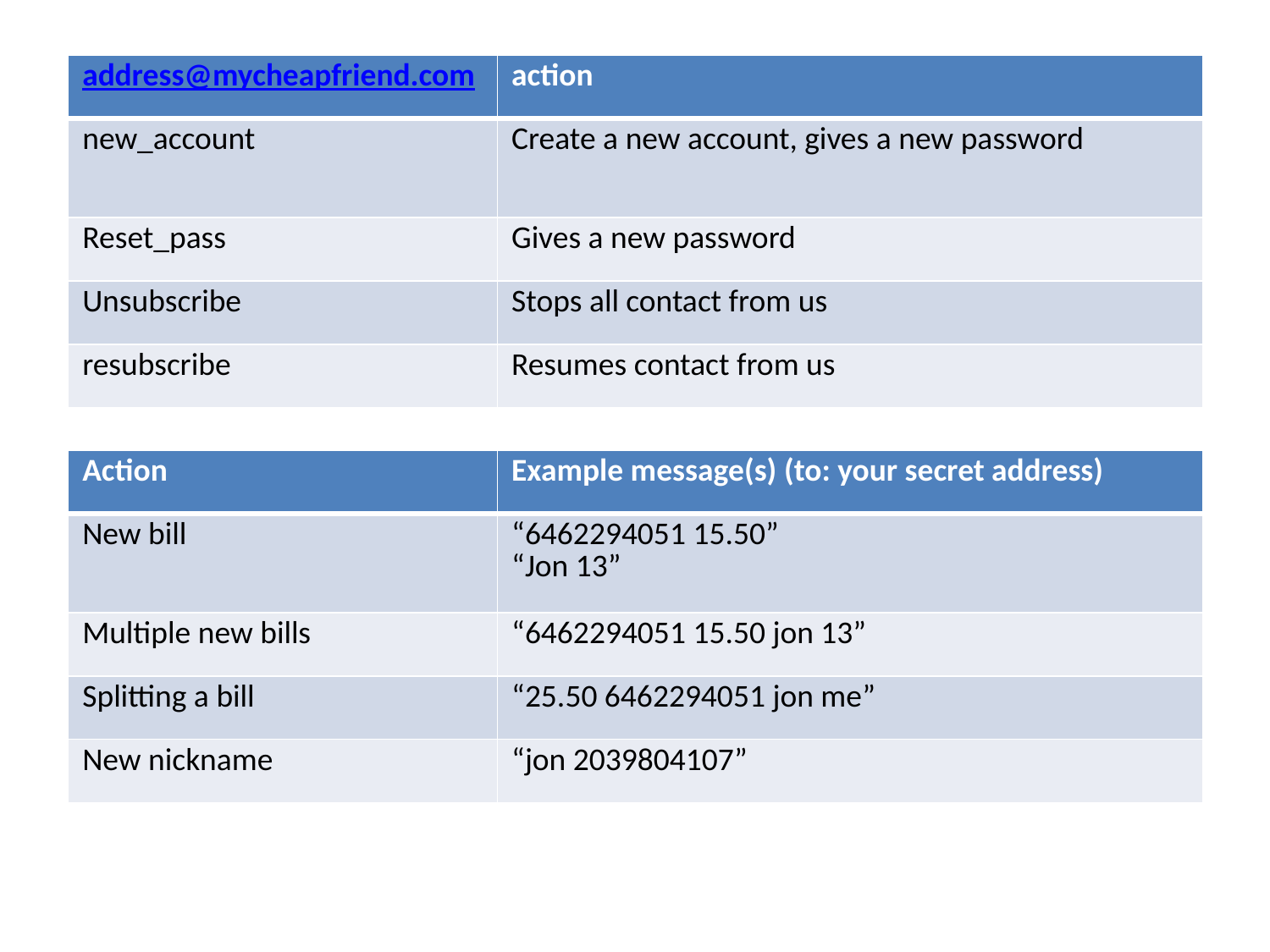

| address@mycheapfriend.com | action |
| --- | --- |
| new\_account | Create a new account, gives a new password |
| Reset\_pass | Gives a new password |
| Unsubscribe | Stops all contact from us |
| resubscribe | Resumes contact from us |
| Action | Example message(s) (to: your secret address) |
| --- | --- |
| New bill | “6462294051 15.50” “Jon 13” |
| Multiple new bills | “6462294051 15.50 jon 13” |
| Splitting a bill | “25.50 6462294051 jon me” |
| New nickname | “jon 2039804107” |